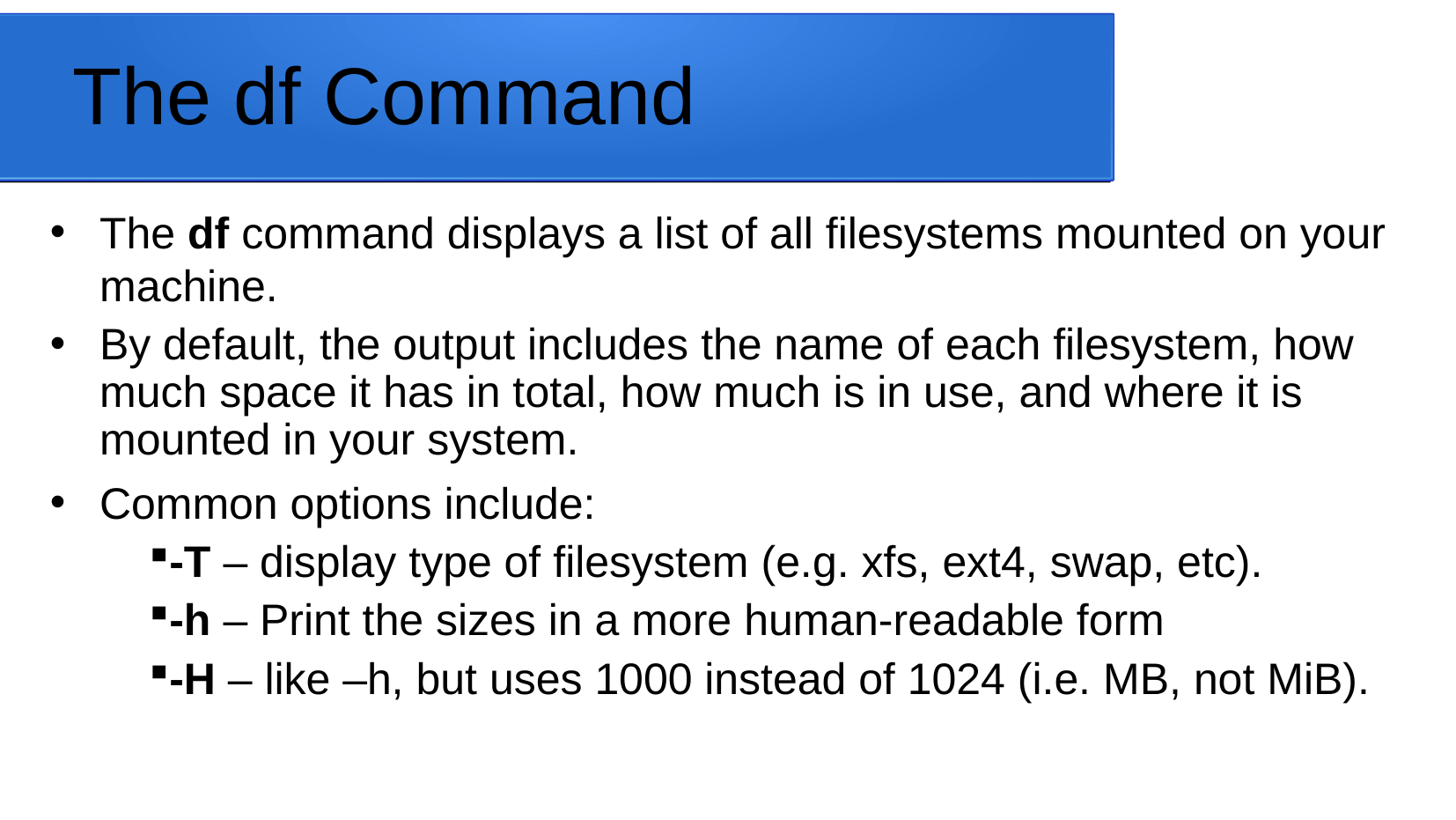

The df Command
# The df command displays a list of all filesystems mounted on your machine.
By default, the output includes the name of each filesystem, how much space it has in total, how much is in use, and where it is mounted in your system.
Common options include:
-T – display type of filesystem (e.g. xfs, ext4, swap, etc).
-h – Print the sizes in a more human-readable form
-H – like –h, but uses 1000 instead of 1024 (i.e. MB, not MiB).